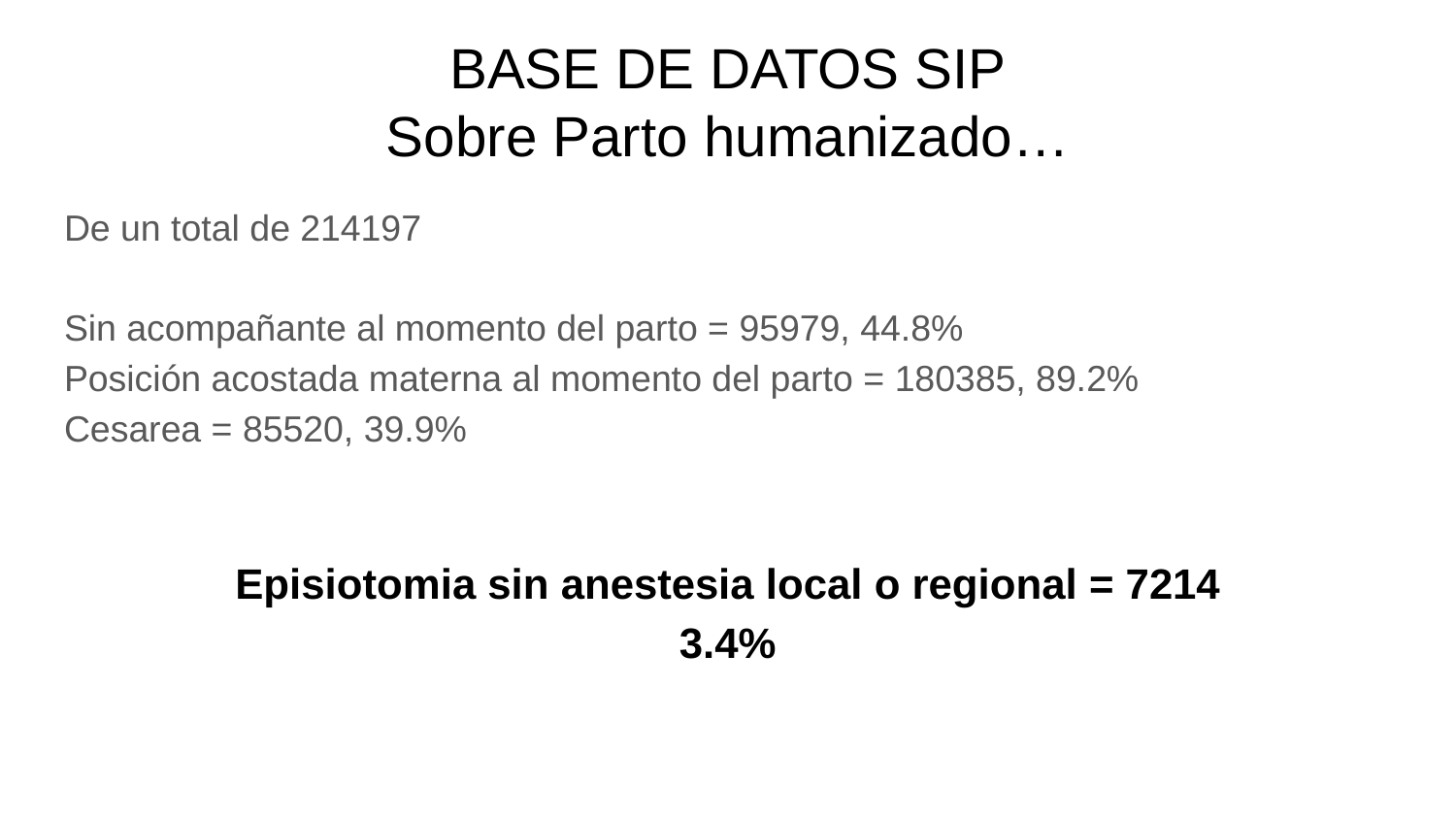

# BASE DE DATOS SIP Sobre Parto humanizado…
De un total de 214197

Sin acompañante al momento del parto = 95979, 44.8%
Posición acostada materna al momento del parto = 180385, 89.2%
Cesarea = 85520, 39.9%

Episiotomia sin anestesia local o regional = 7214
3.4%